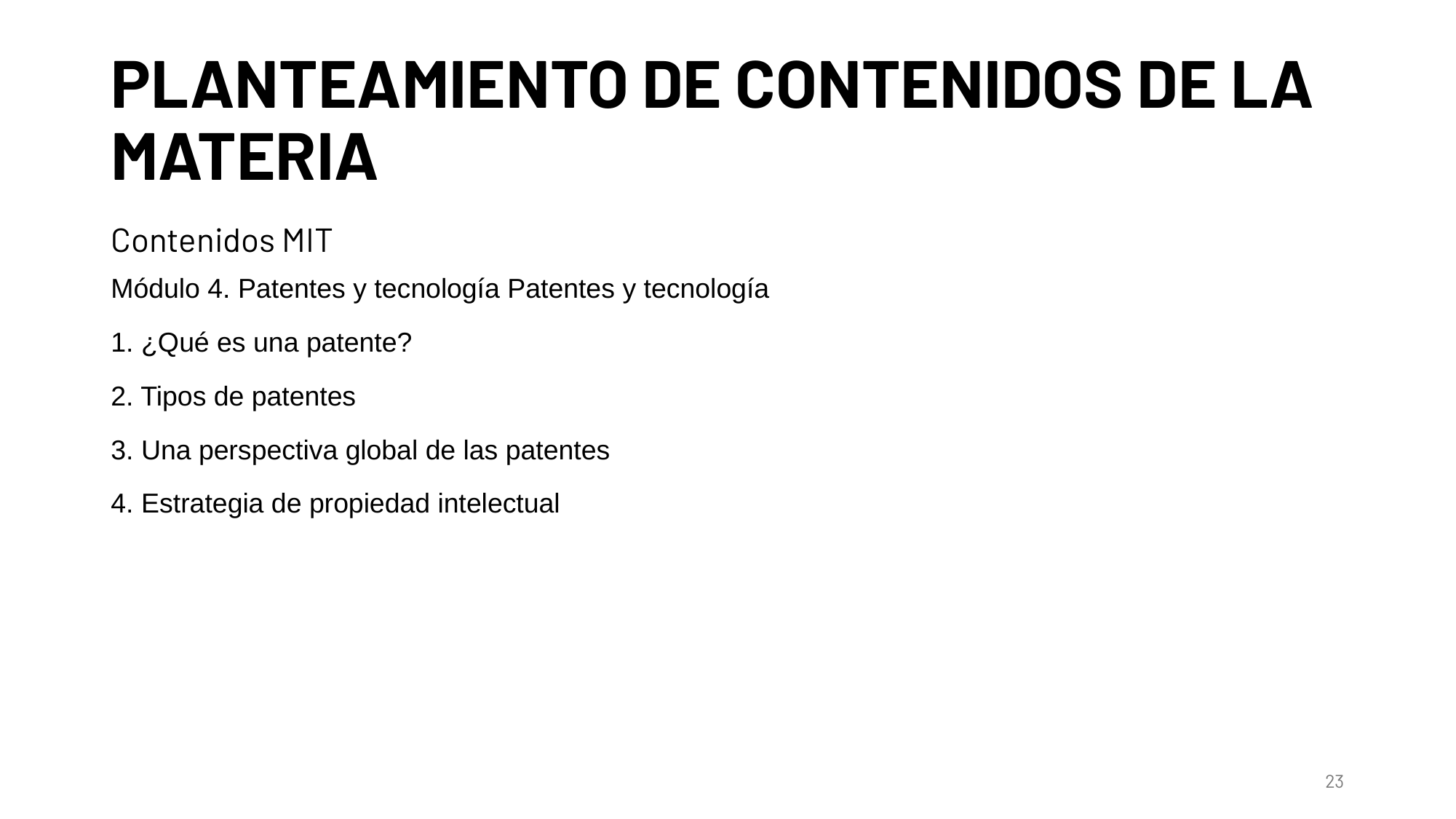

# PLANTEAMIENTO DE CONTENIDOS DE LA MATERIA
Contenidos MIT
Módulo 4. Patentes y tecnología Patentes y tecnología
1. ¿Qué es una patente?
2. Tipos de patentes
3. Una perspectiva global de las patentes
4. Estrategia de propiedad intelectual

23